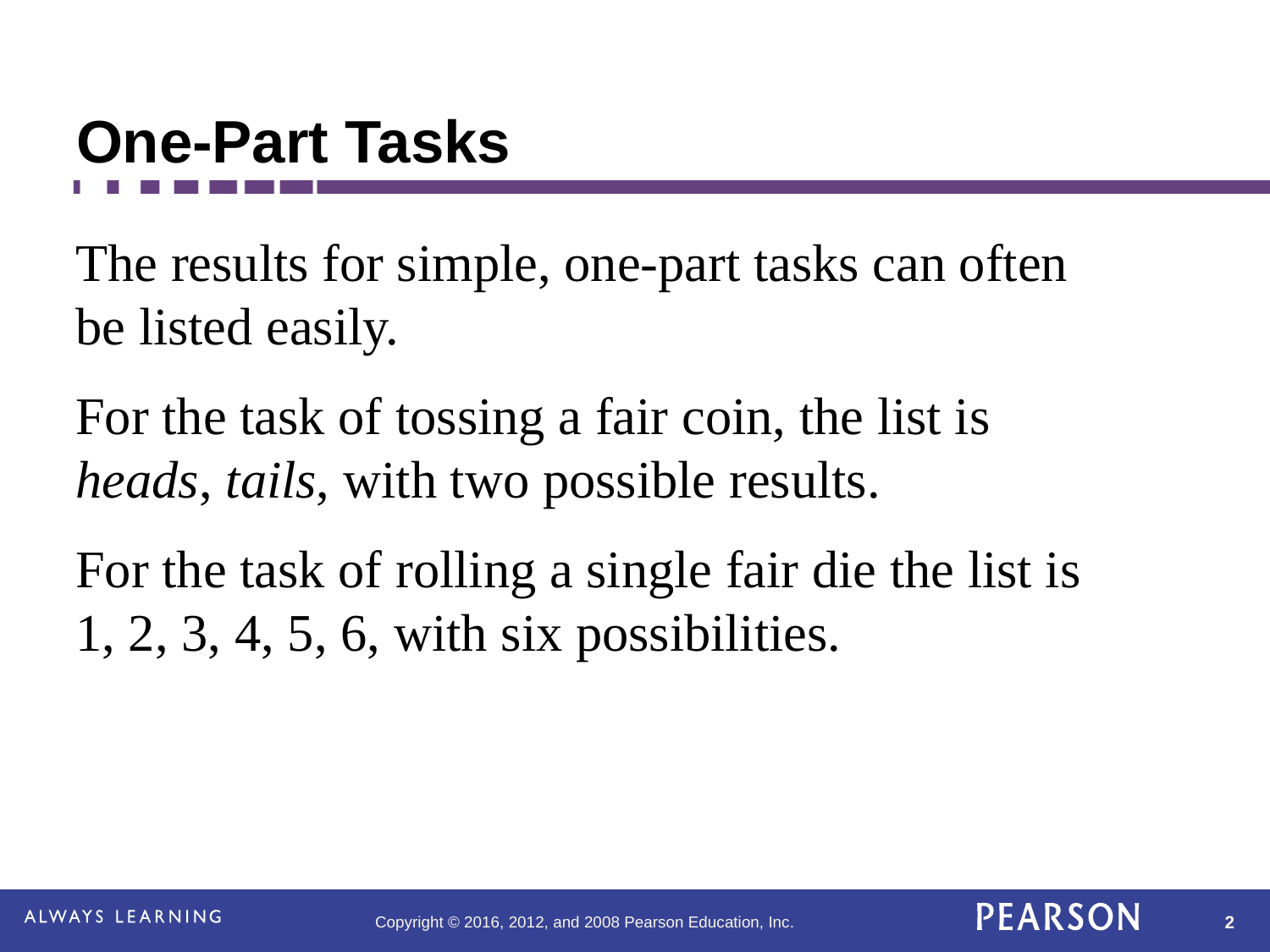

# One-Part Tasks
The results for simple, one-part tasks can often be listed easily.
For the task of tossing a fair coin, the list is heads, tails, with two possible results.
For the task of rolling a single fair die the list is 1, 2, 3, 4, 5, 6, with six possibilities.